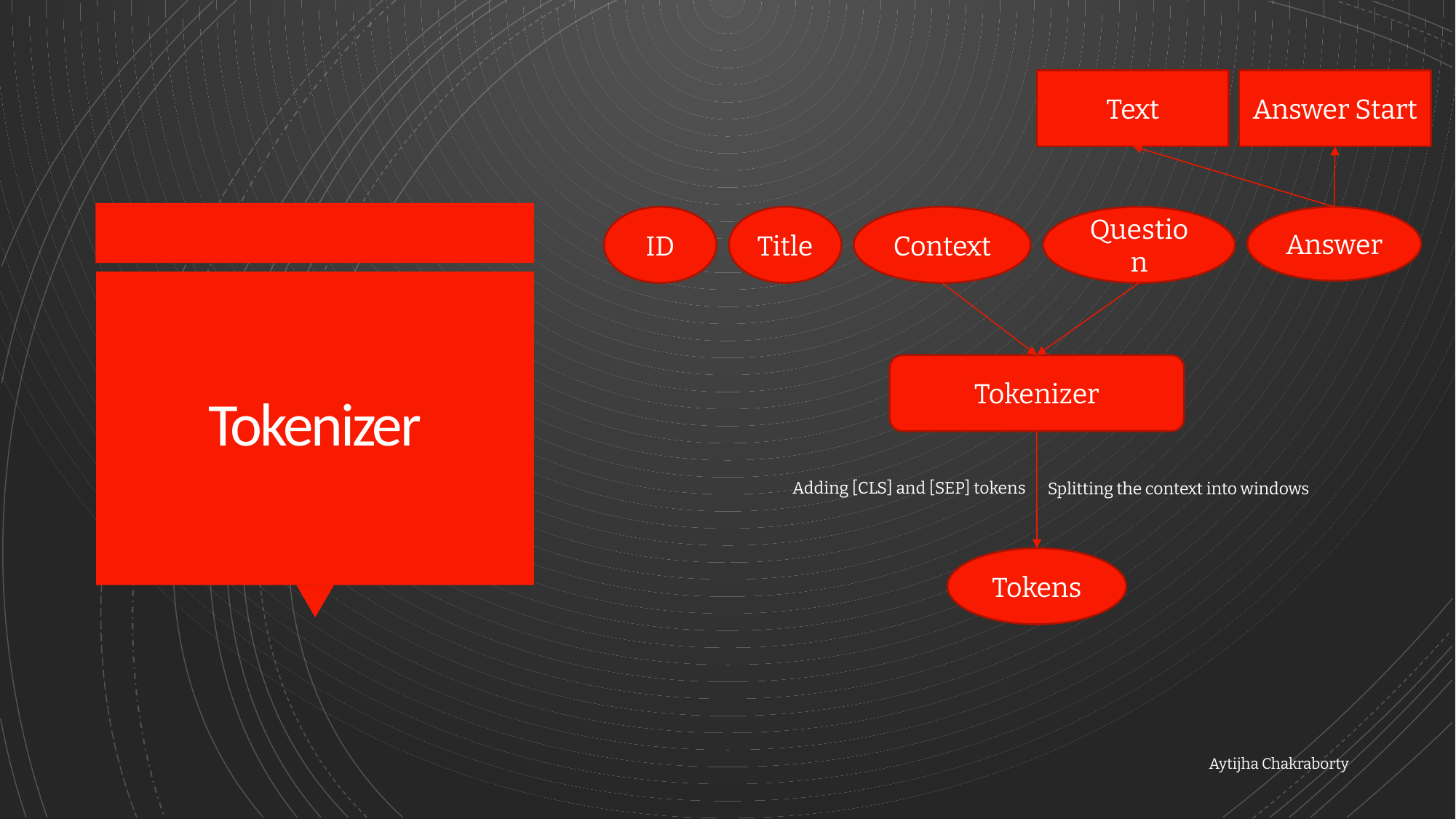

Answer Start
Text
Context
Question
Answer
Title
ID
# Tokenizer
Tokenizer
Adding [CLS] and [SEP] tokens
Splitting the context into windows
Tokens
Aytijha Chakraborty